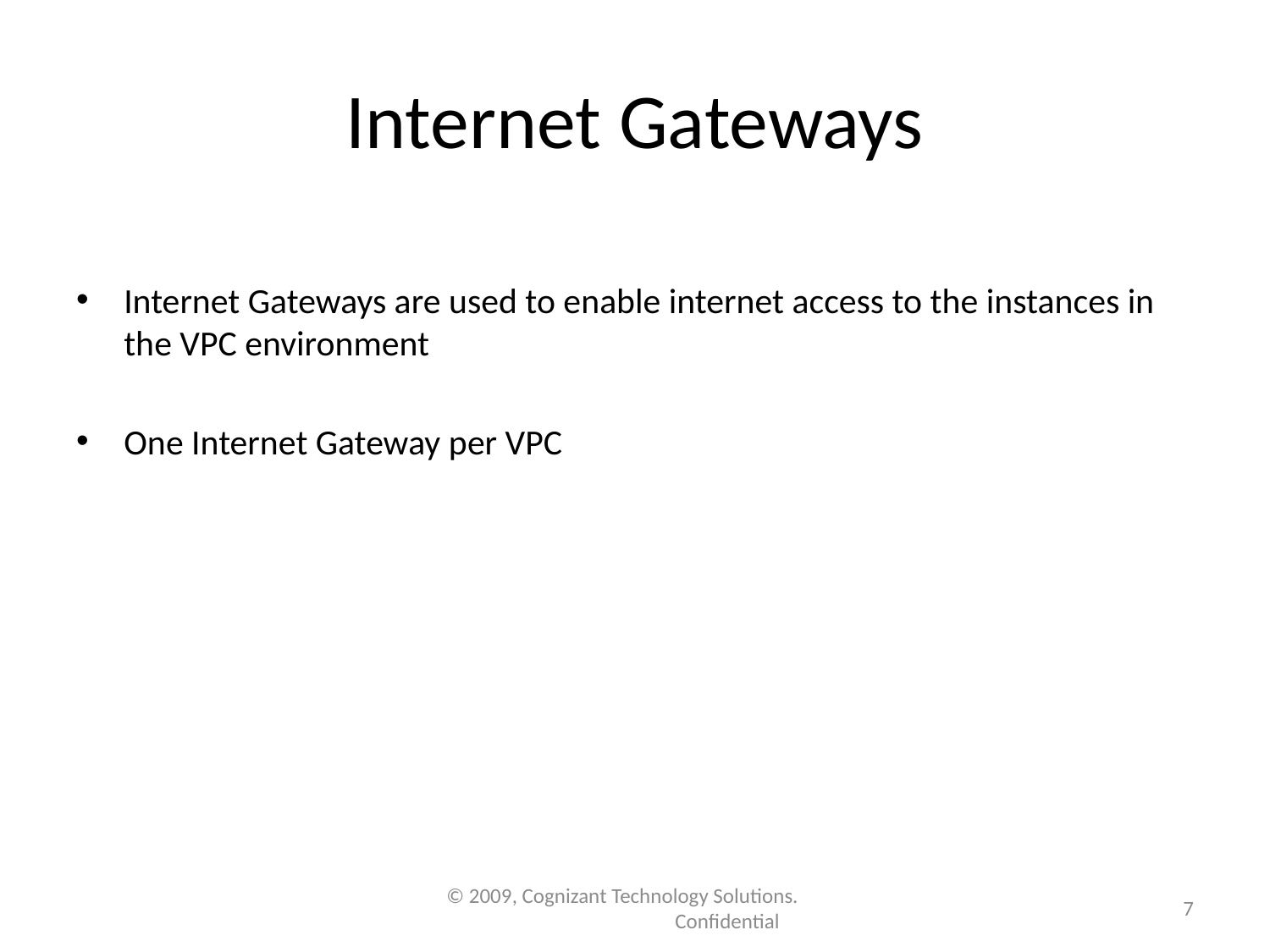

# Internet Gateways

Internet Gateways are used to enable internet access to the instances in the VPC environment

One Internet Gateway per VPC
7
© 2009, Cognizant Technology Solutions.                                             Confidential